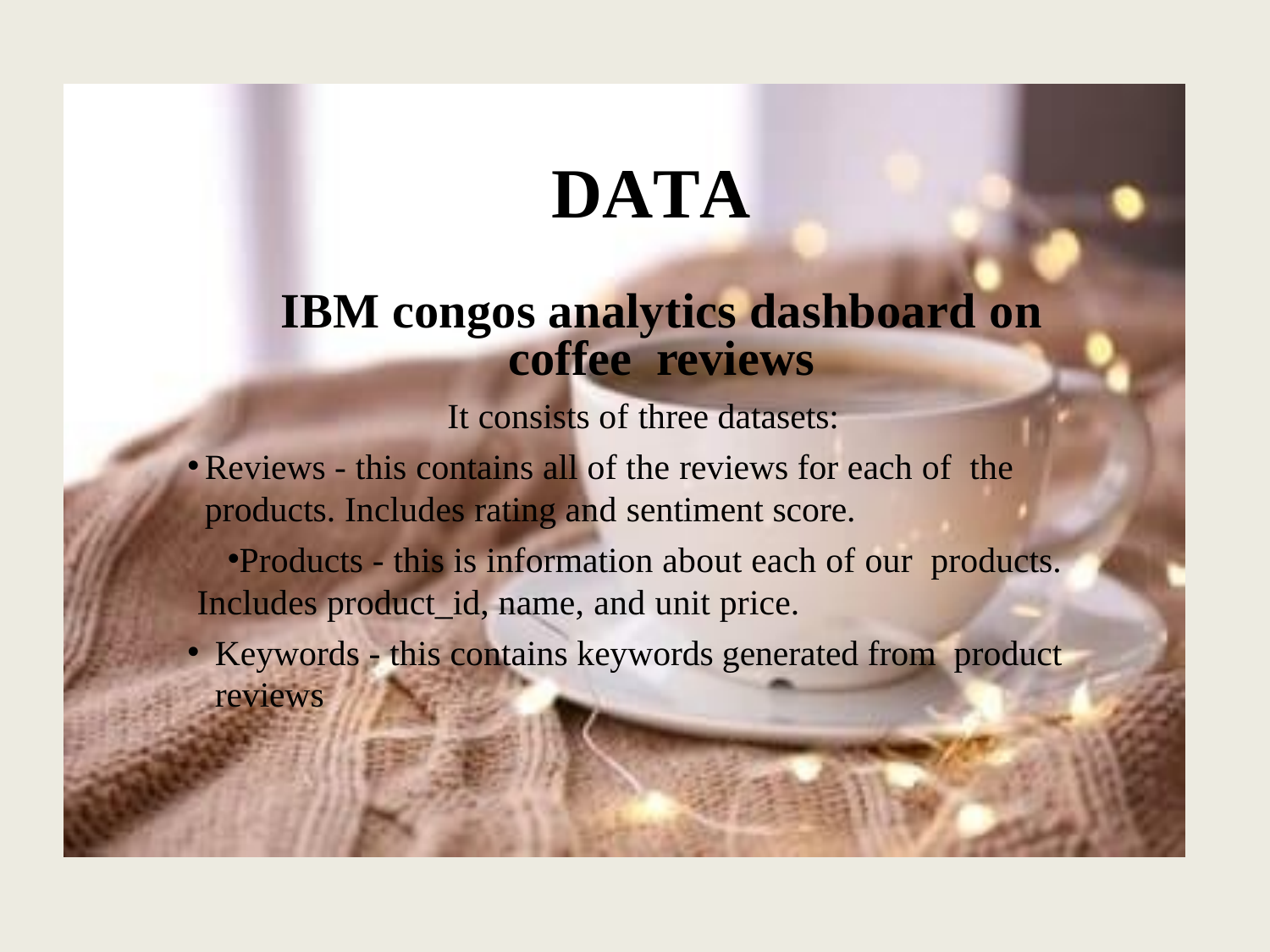

# DATA
IBM congos analytics dashboard on coffee  reviews
It consists of three datasets:
Reviews - this contains all of the reviews for each of  the products. Includes rating and sentiment score.
Products - this is information about each of our  products. Includes product_id, name, and unit price.
Keywords - this contains keywords generated from  product reviews